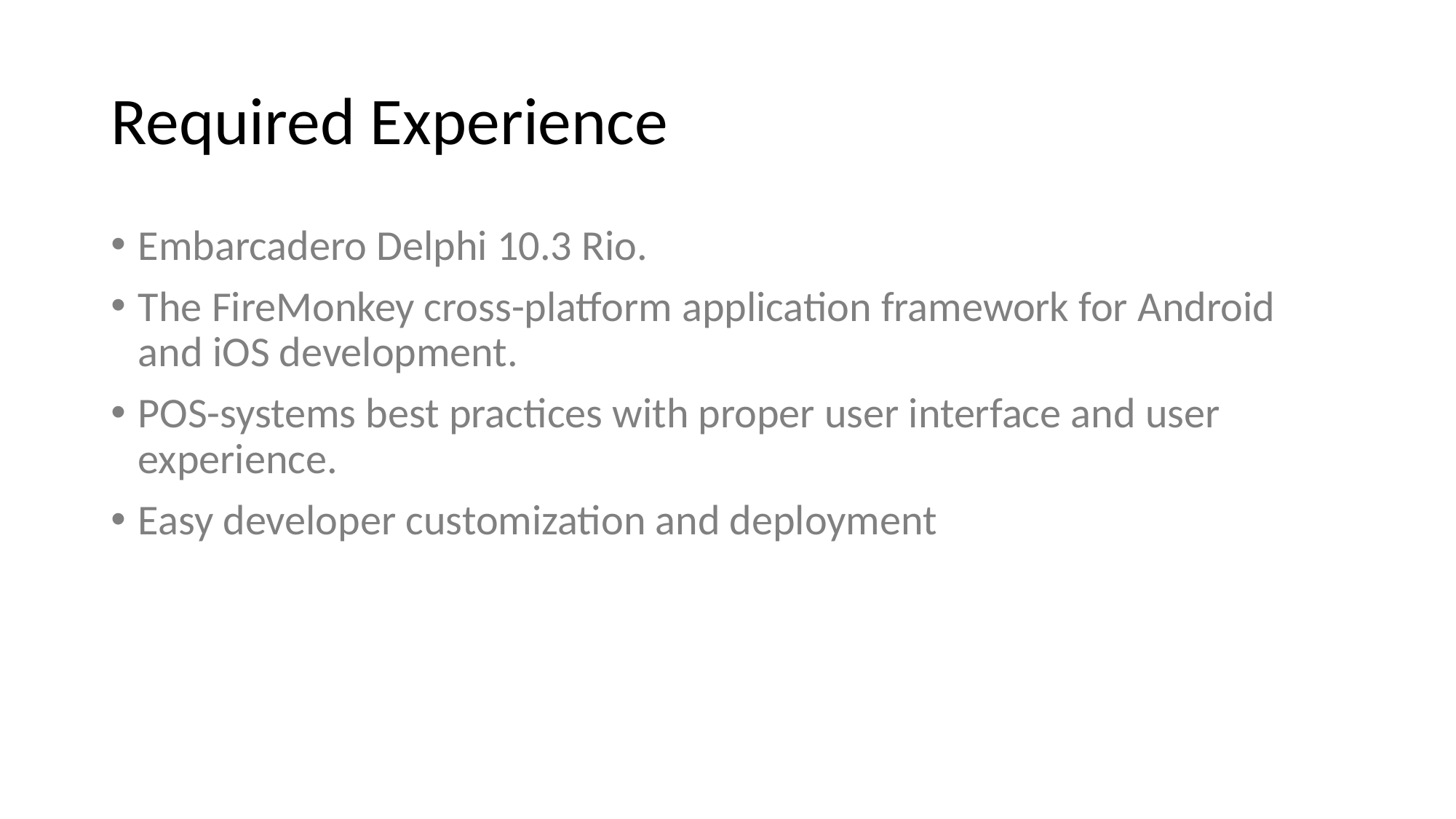

# Required Experience
Embarcadero Delphi 10.3 Rio.
The FireMonkey cross-platform application framework for Android and iOS development.
POS-systems best practices with proper user interface and user experience.
Easy developer customization and deployment